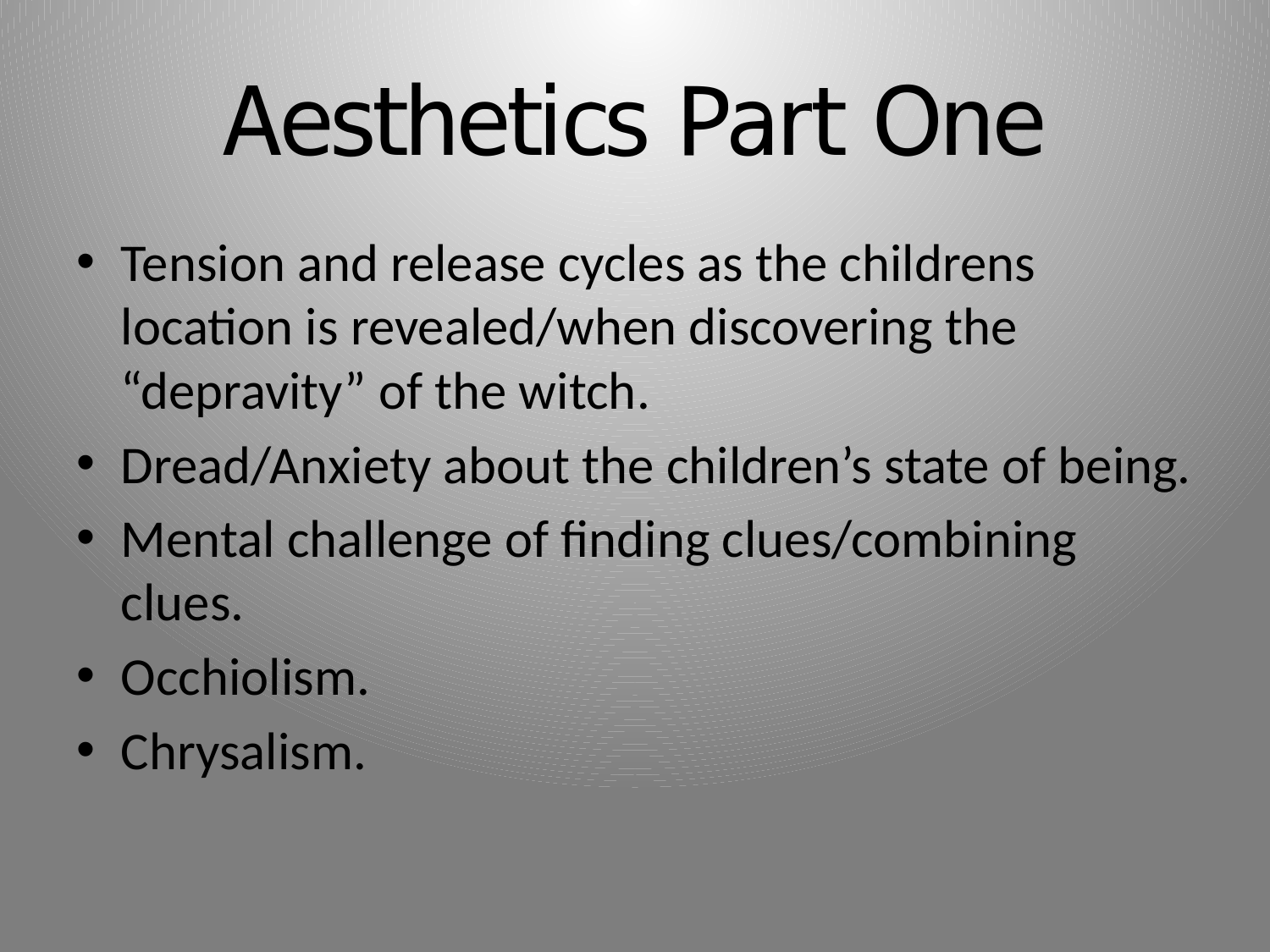

# Aesthetics Part One
Tension and release cycles as the childrens location is revealed/when discovering the “depravity” of the witch.
Dread/Anxiety about the children’s state of being.
Mental challenge of finding clues/combining clues.
Occhiolism.
Chrysalism.